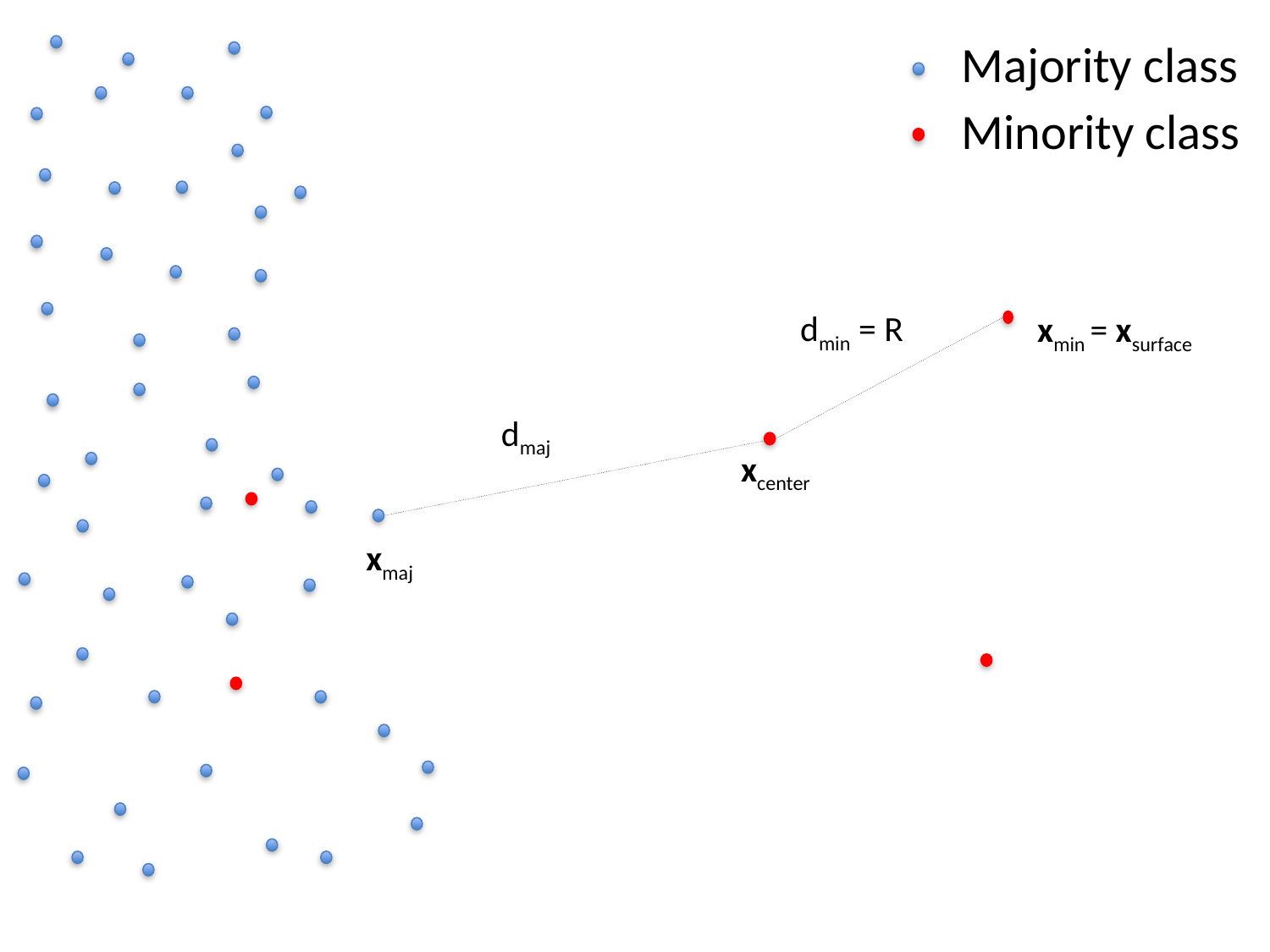

Majority class

Minority class

dmin = R
xmin = xsurface

dmaj

xcenter

xmaj